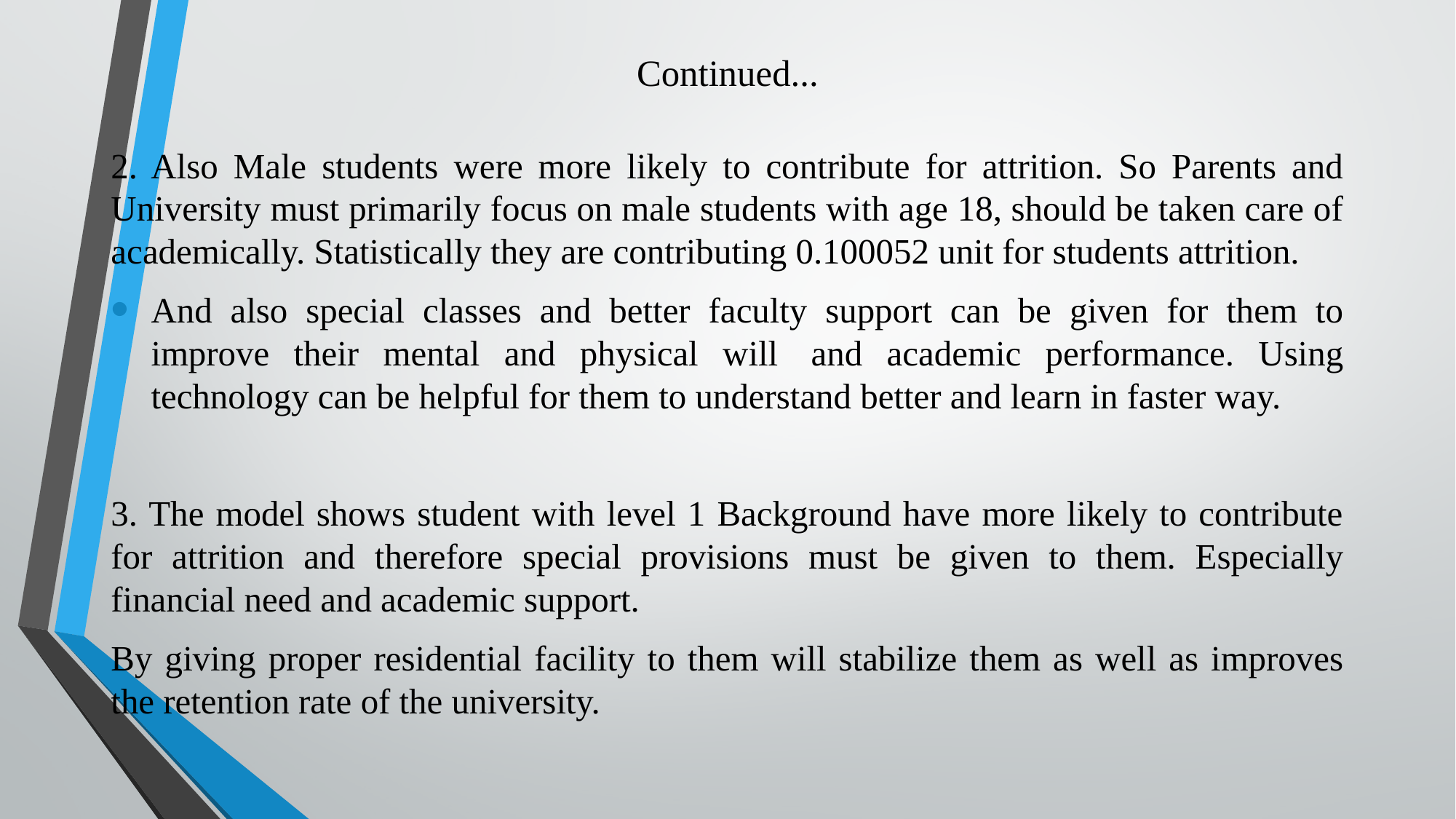

# Continued...
2. Also Male students were more likely to contribute for attrition. So Parents and University must primarily focus on male students with age 18, should be taken care of academically. Statistically they are contributing 0.100052 unit for students attrition.
And also special classes and better faculty support can be given for them to improve their mental and physical will  and academic performance. Using technology can be helpful for them to understand better and learn in faster way.

3. The model shows student with level 1 Background have more likely to contribute for attrition and therefore special provisions must be given to them. Especially financial need and academic support.
By giving proper residential facility to them will stabilize them as well as improves the retention rate of the university.